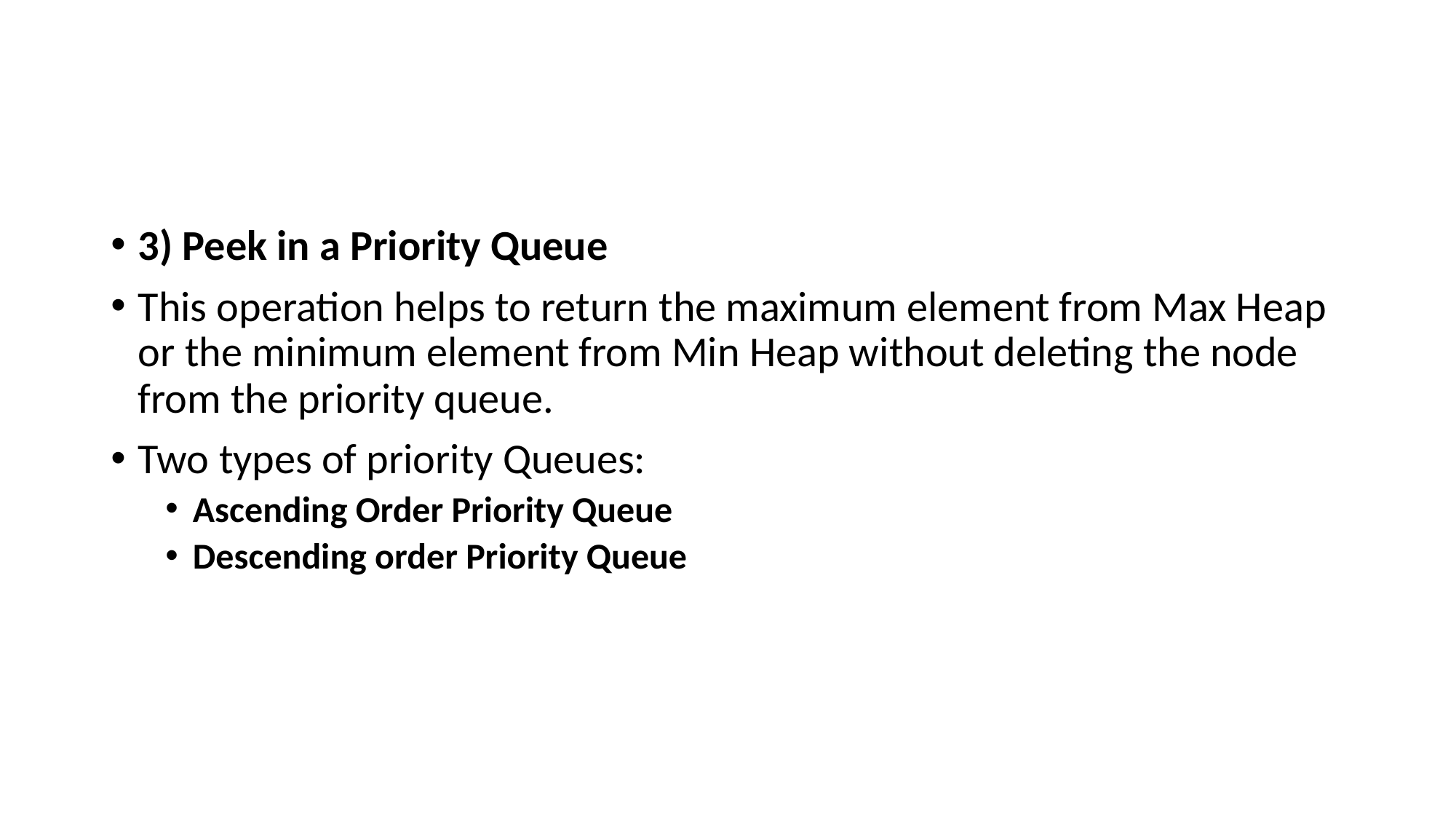

#
3) Peek in a Priority Queue
This operation helps to return the maximum element from Max Heap or the minimum element from Min Heap without deleting the node from the priority queue.
Two types of priority Queues:
Ascending Order Priority Queue
Descending order Priority Queue